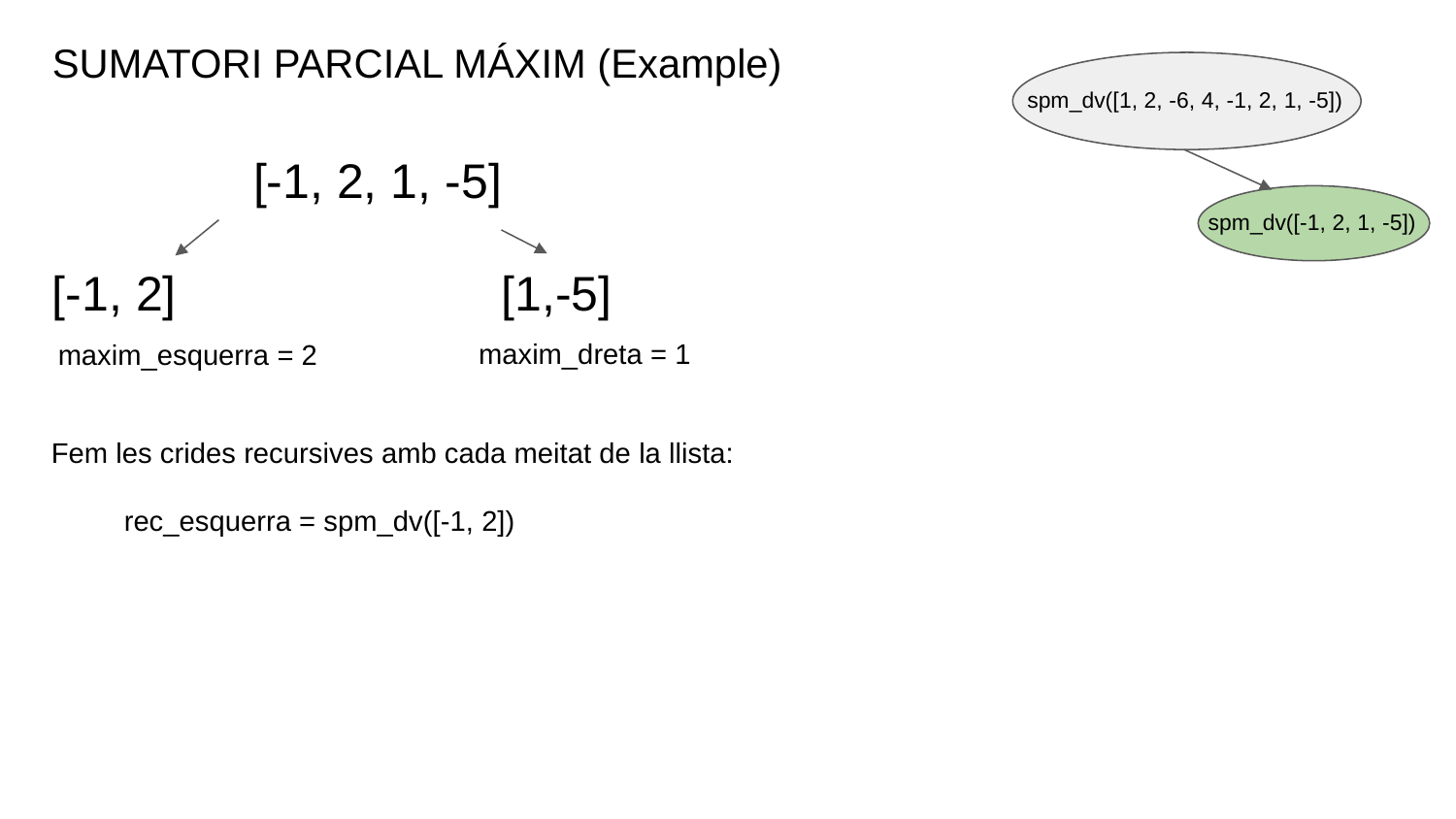

SUMATORI PARCIAL MÁXIM (Example)

spm_dv([1, 2, -6, 4, -1, 2, 1, -5])
[-1, 2, 1, -5]

spm_dv([-1, 2, 1, -5])
[-1, 2]                        [1,-5]
maxim_dreta = 1
maxim_esquerra = 2
Fem les crides recursives amb cada meitat de la llista:

rec_esquerra = spm_dv([-1, 2])